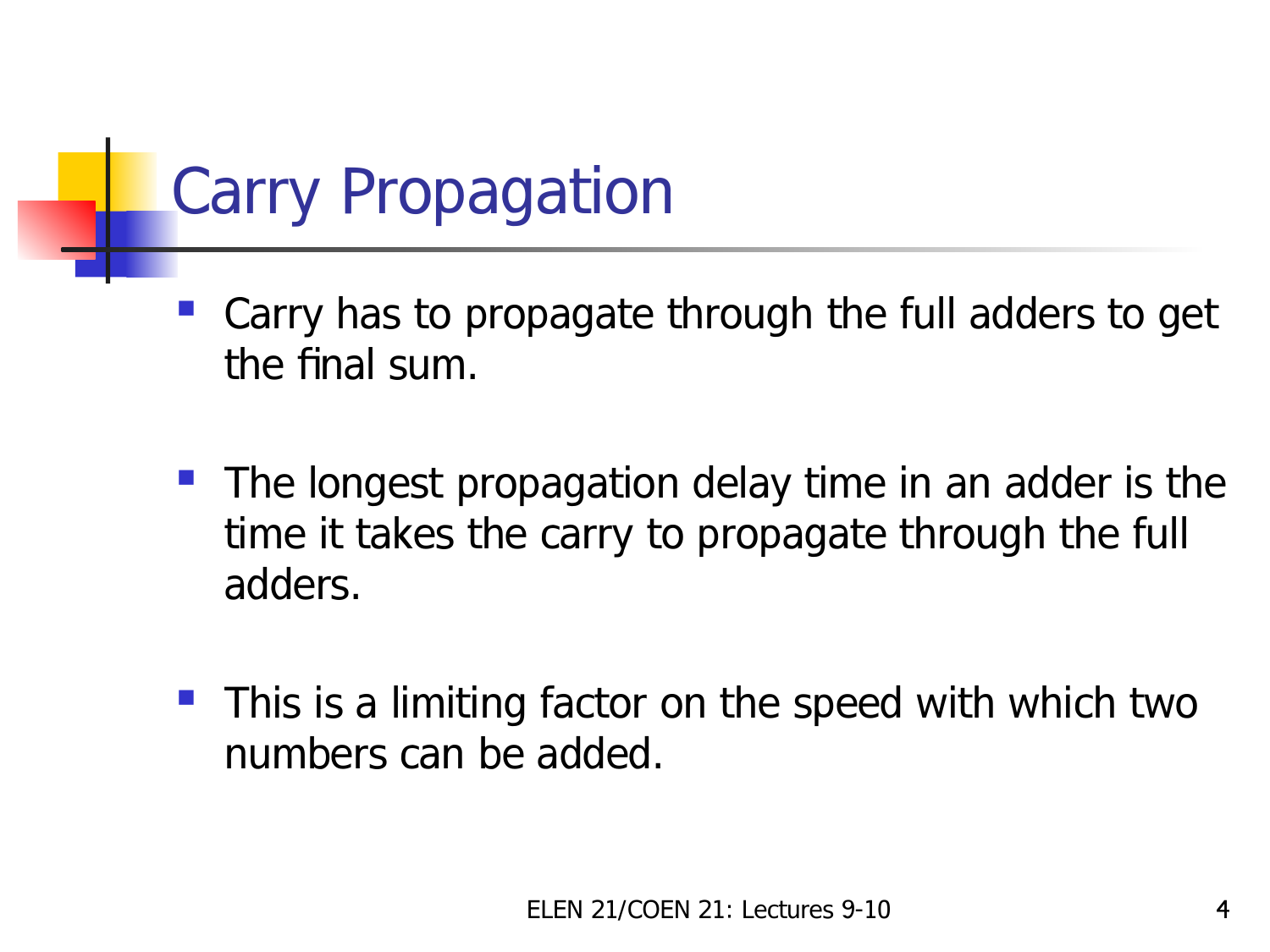

# Carry Propagation
Carry has to propagate through the full adders to get the final sum.

The longest propagation delay time in an adder is the time it takes the carry to propagate through the full adders.

This is a limiting factor on the speed with which two numbers can be added.
ELEN 21/COEN 21: Lectures 9-10
4